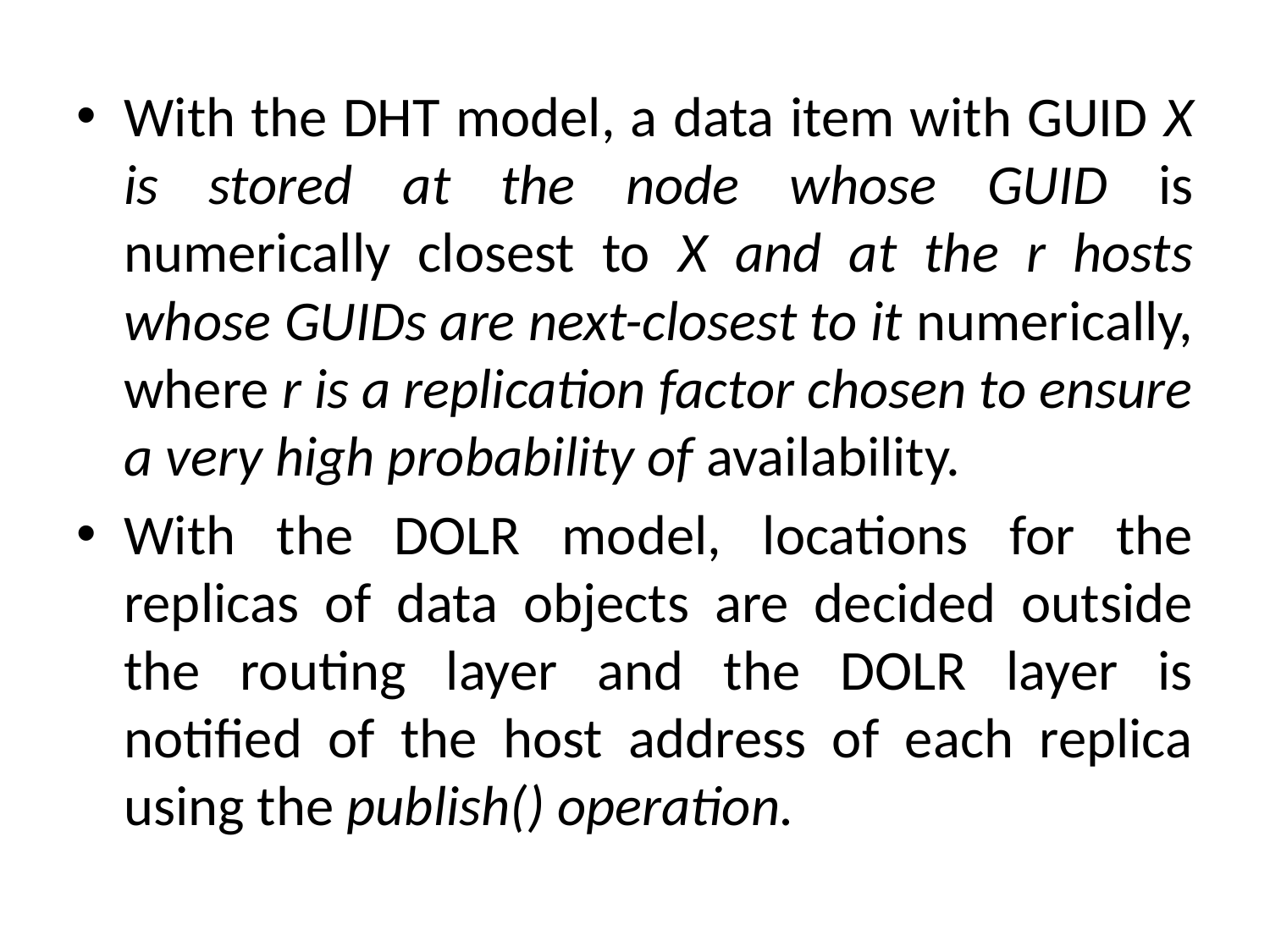

With the DHT model, a data item with GUID X is stored at the node whose GUID is numerically closest to X and at the r hosts whose GUIDs are next-closest to it numerically, where r is a replication factor chosen to ensure a very high probability of availability.
With the DOLR model, locations for the replicas of data objects are decided outside the routing layer and the DOLR layer is notified of the host address of each replica using the publish() operation.